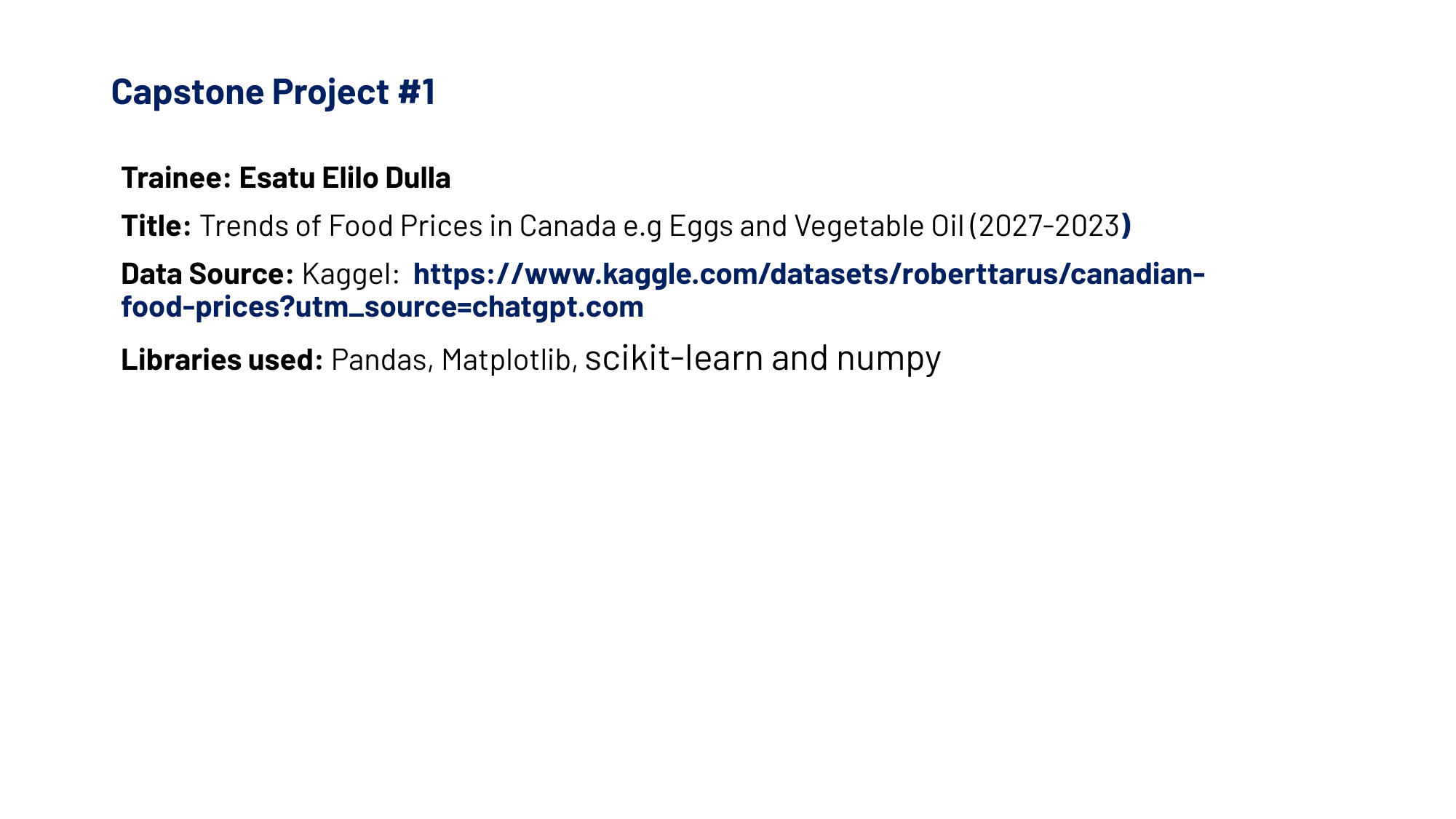

# Capstone Project #1
Trainee: Esatu Elilo Dulla
Title: Trends of Food Prices in Canada e.g Eggs and Vegetable Oil (2027-2023)
Data Source: Kaggel:  https://www.kaggle.com/datasets/roberttarus/canadian-food-prices?utm_source=chatgpt.com
Libraries used: Pandas, Matplotlib, scikit-learn and numpy